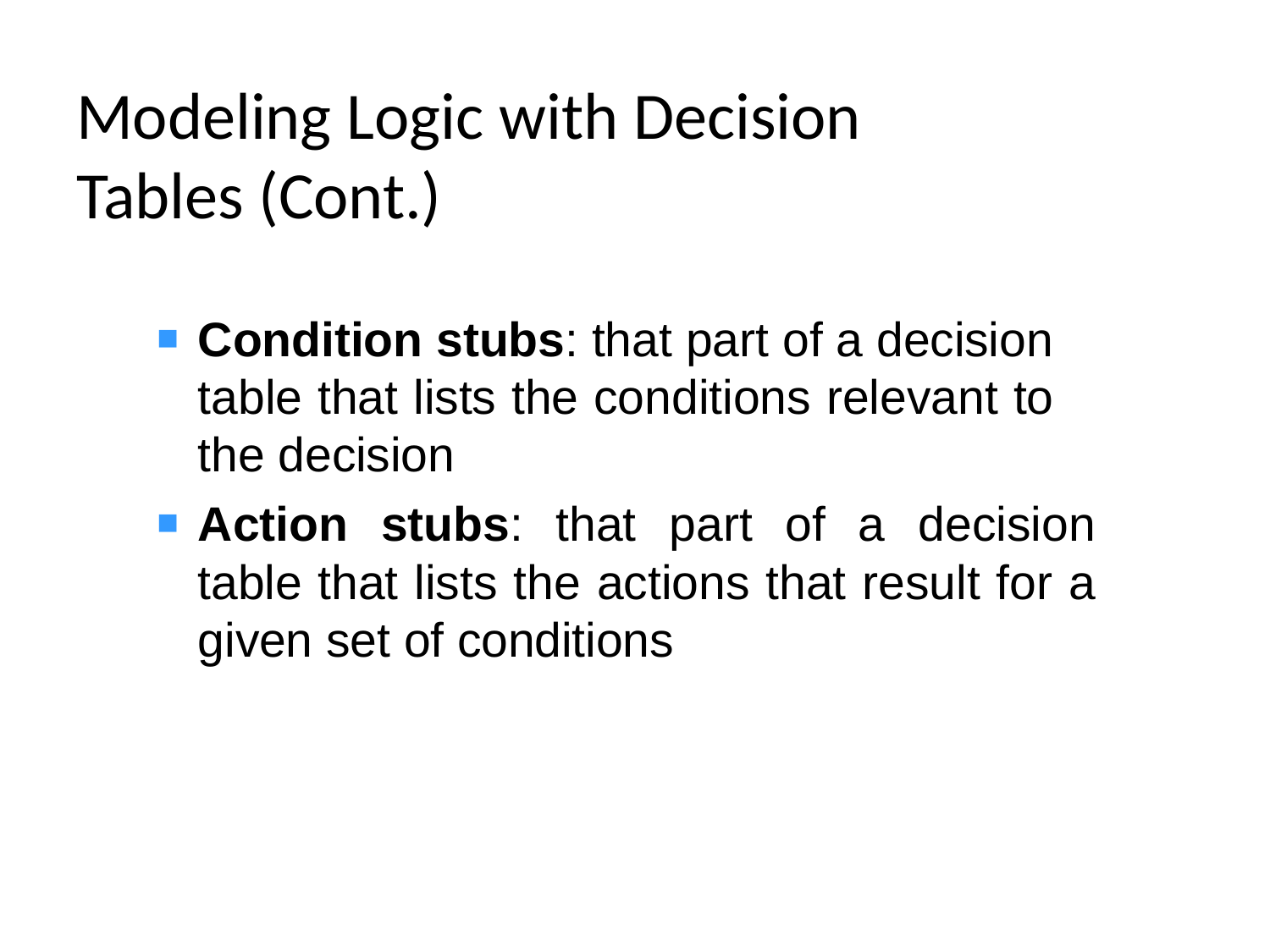

# Modeling Logic with Decision Tables (Cont.)
Condition stubs: that part of a decision table that lists the conditions relevant to the decision
Action stubs: that part of a decision table that lists the actions that result for a given set of conditions
41